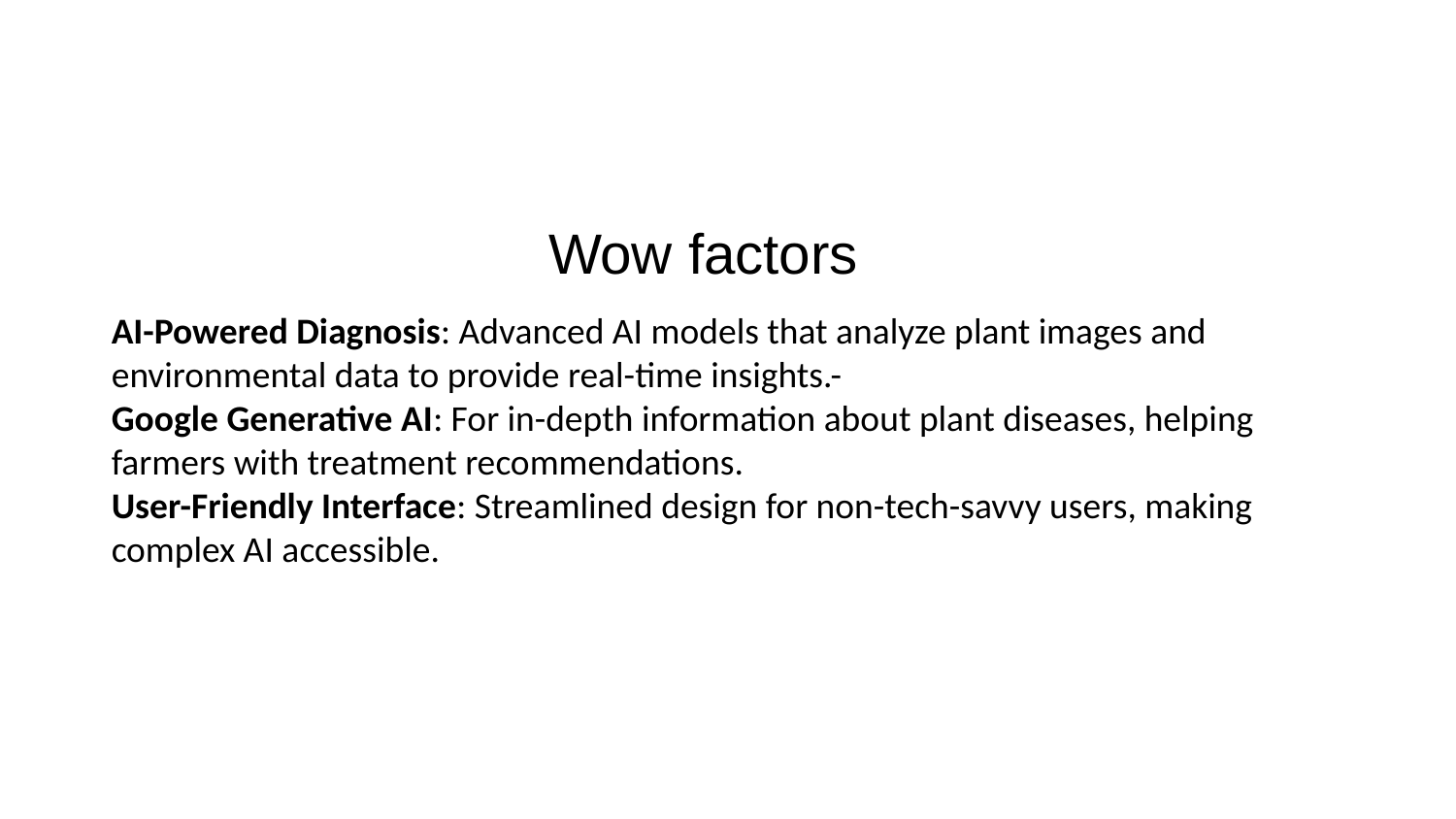

# Wow factors
AI-Powered Diagnosis: Advanced AI models that analyze plant images and environmental data to provide real-time insights.-
Google Generative AI: For in-depth information about plant diseases, helping farmers with treatment recommendations.
User-Friendly Interface: Streamlined design for non-tech-savvy users, making complex AI accessible.